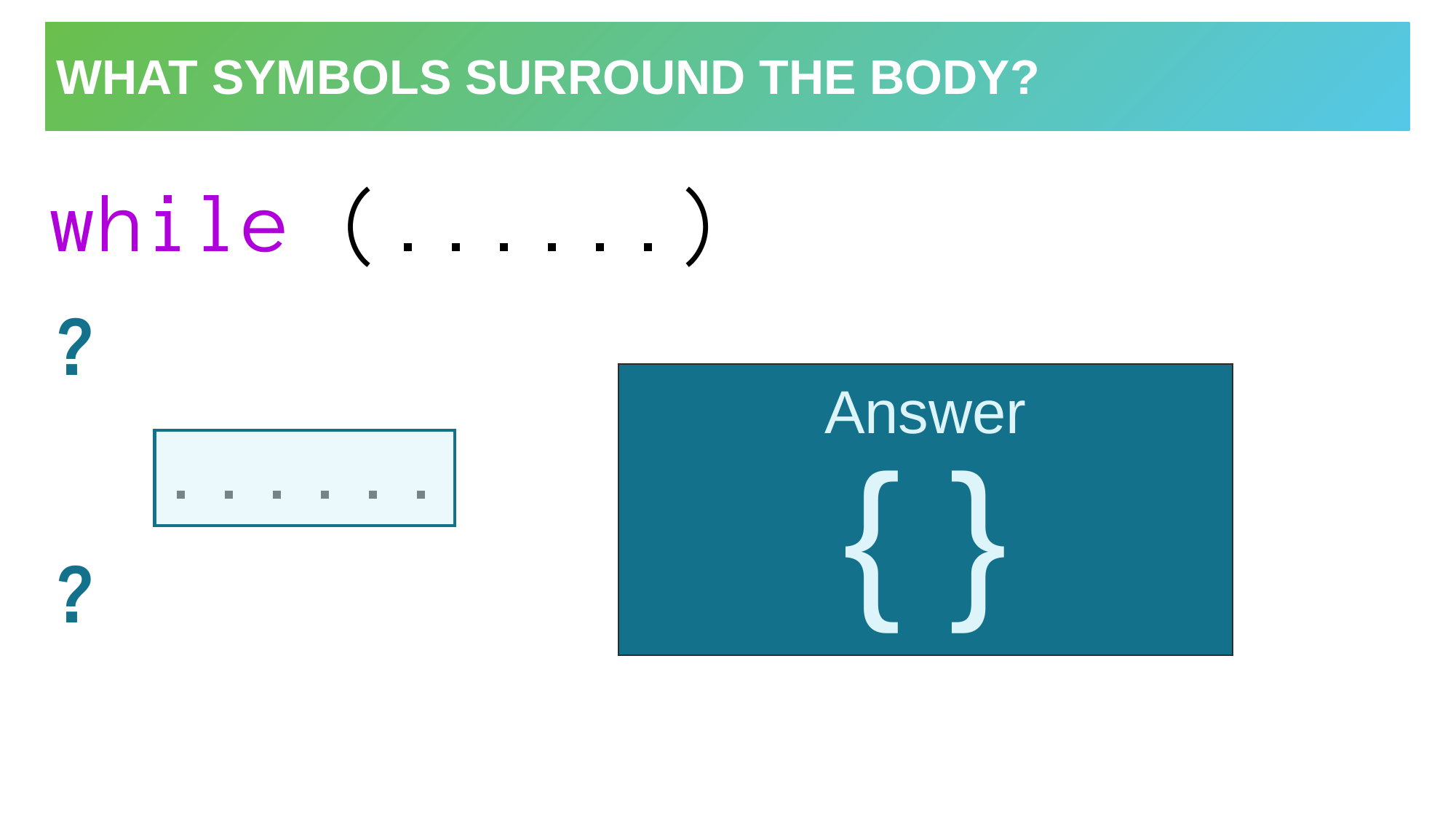

# What symbols surround the body?
while (......)
?
	......
?

Answer
{ }